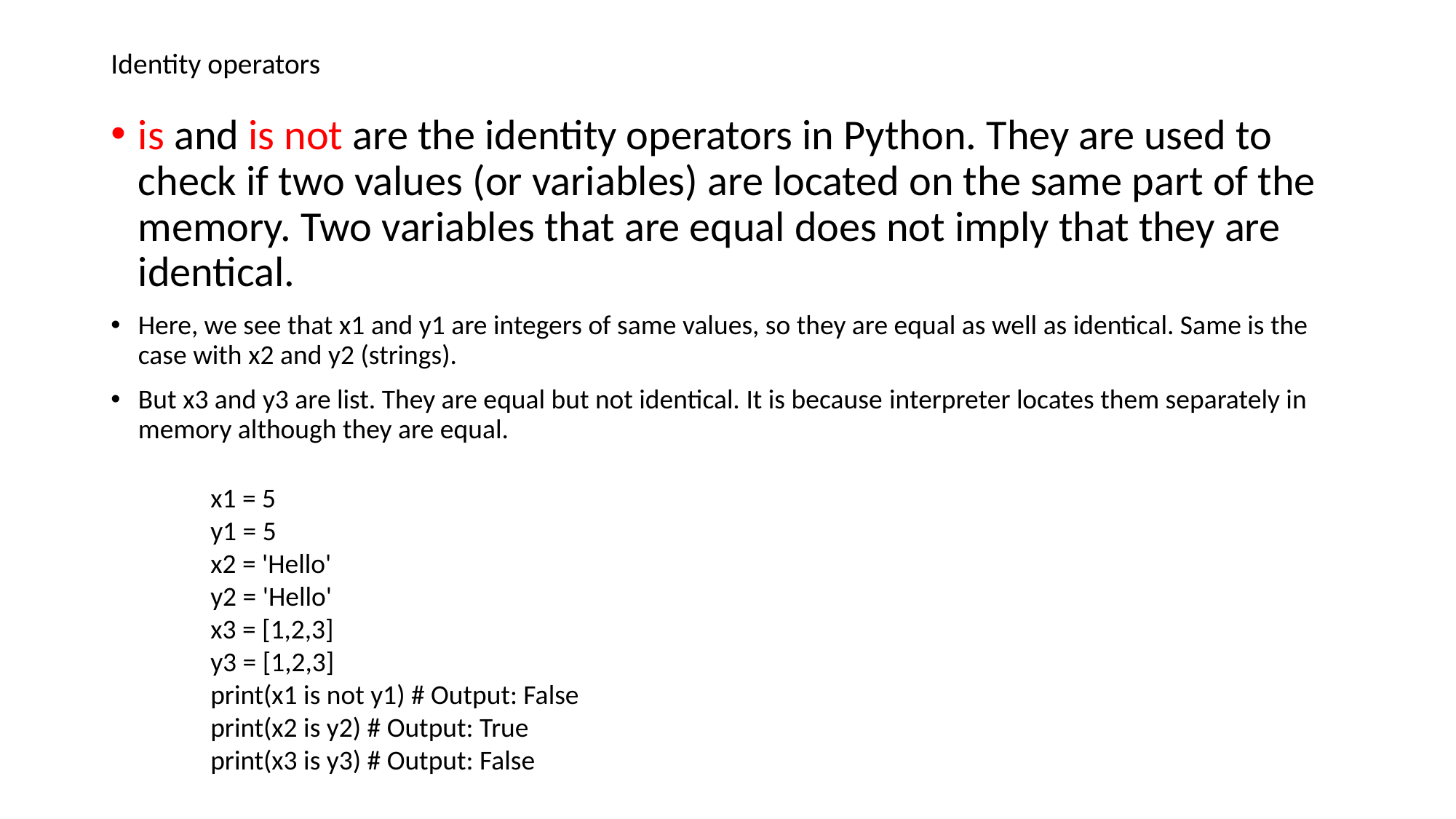

# Identity operators
is and is not are the identity operators in Python. They are used to check if two values (or variables) are located on the same part of the memory. Two variables that are equal does not imply that they are identical.
Here, we see that x1 and y1 are integers of same values, so they are equal as well as identical. Same is the case with x2 and y2 (strings).
But x3 and y3 are list. They are equal but not identical. It is because interpreter locates them separately in memory although they are equal.

x1 = 5
y1 = 5
x2 = 'Hello'
y2 = 'Hello'
x3 = [1,2,3]
y3 = [1,2,3]
print(x1 is not y1) # Output: False
print(x2 is y2) # Output: True
print(x3 is y3) # Output: False